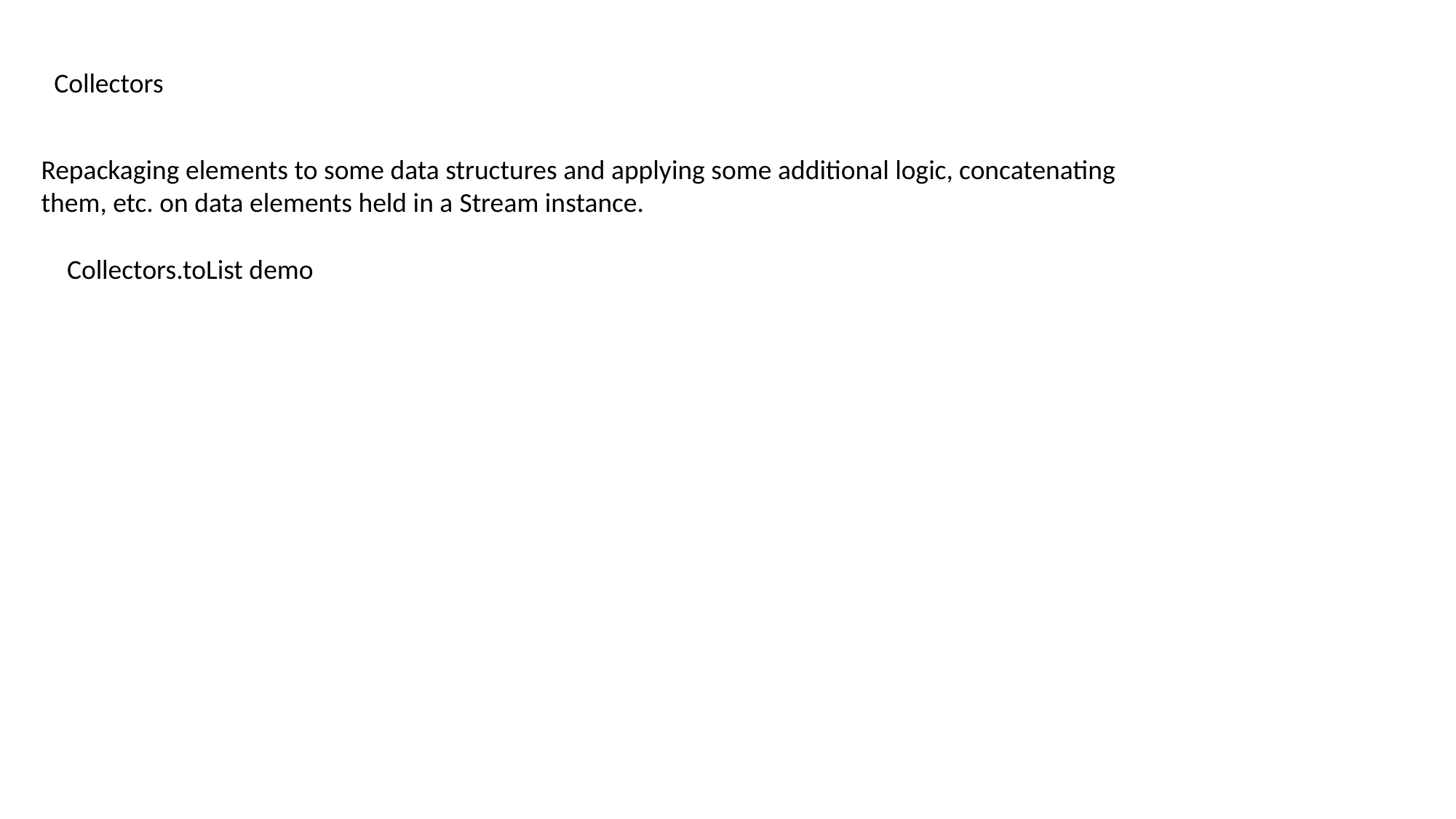

Collectors
Repackaging elements to some data structures and applying some additional logic, concatenating them, etc. on data elements held in a Stream instance.
Collectors.toList demo